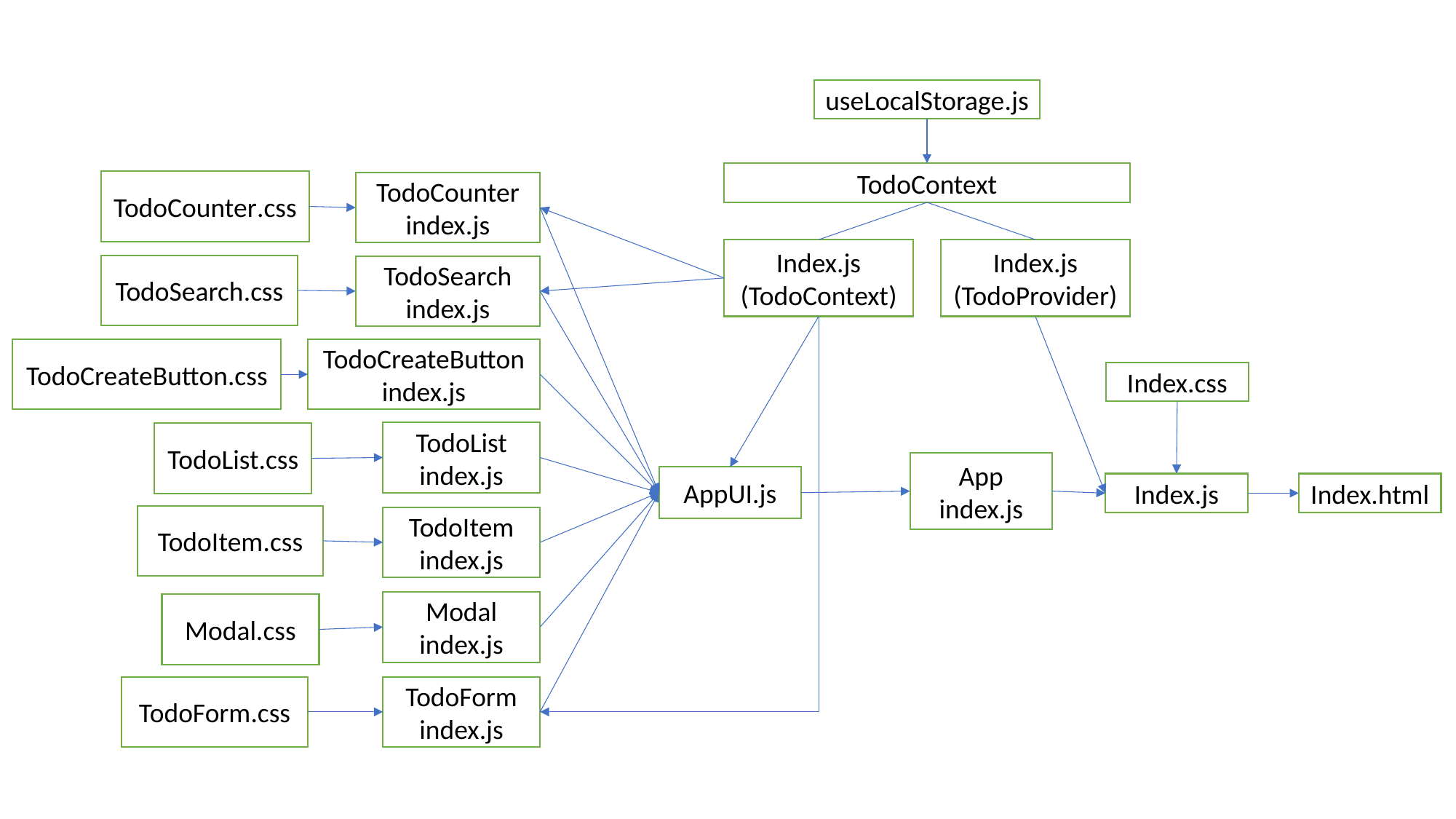

useLocalStorage.js
TodoContext
TodoCounter.css
TodoCounter
index.js
Index.js
(TodoContext)
Index.js
(TodoProvider)
TodoSearch.css
TodoSearch
index.js
TodoCreateButton.css
TodoCreateButton
index.js
Index.css
TodoList
index.js
TodoList.css
App
index.js
AppUI.js
Index.js
Index.html
TodoItem.css
TodoItem
index.js
Modal
index.js
Modal.css
TodoForm.css
TodoForm
index.js